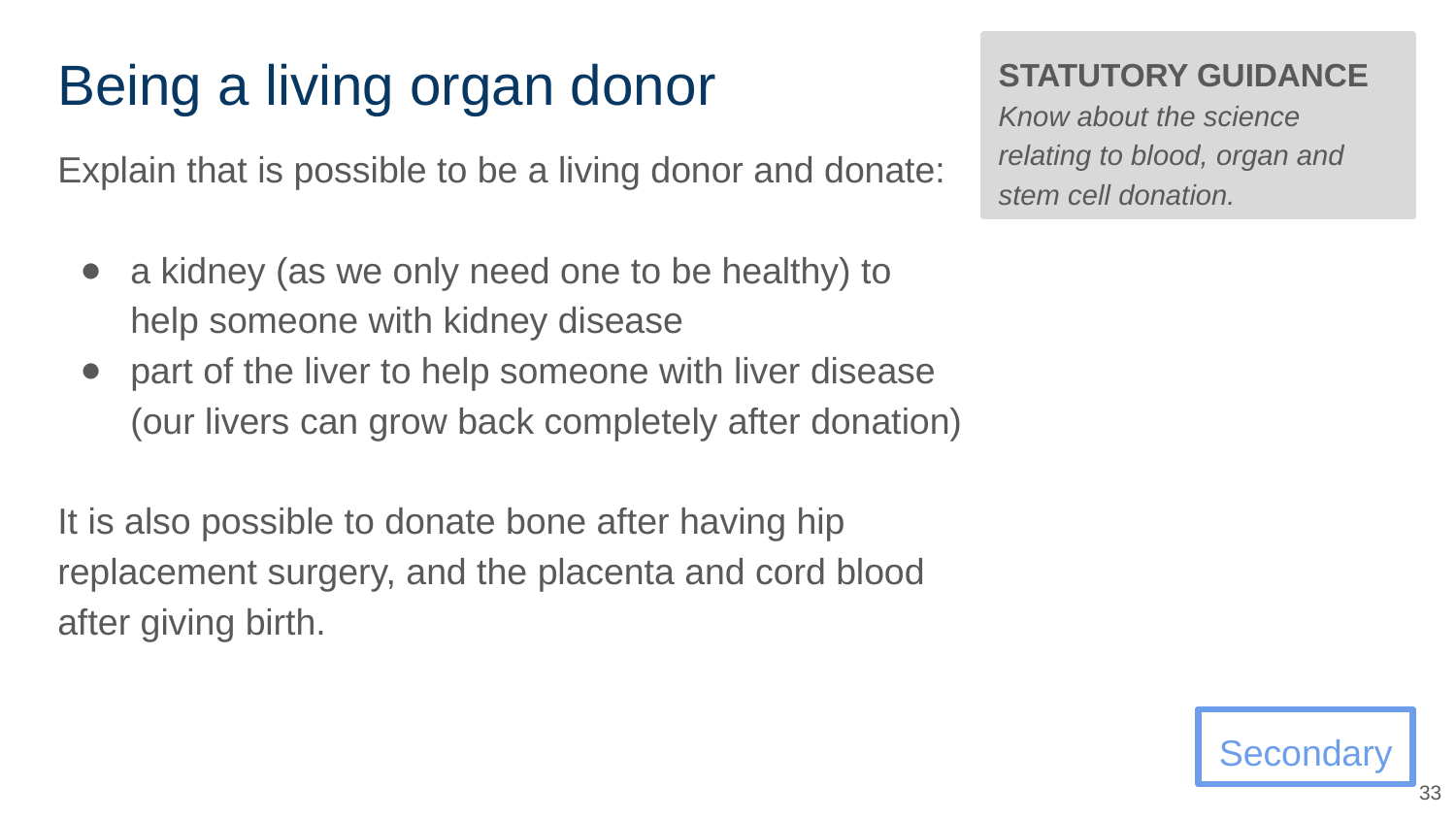

# Being a living organ donor
STATUTORY GUIDANCE
Know about the science relating to blood, organ and stem cell donation.

Explain that is possible to be a living donor and donate:

a kidney (as we only need one to be healthy) to help someone with kidney disease
part of the liver to help someone with liver disease (our livers can grow back completely after donation)

It is also possible to donate bone after having hip replacement surgery, and the placenta and cord blood after giving birth.
Secondary
33